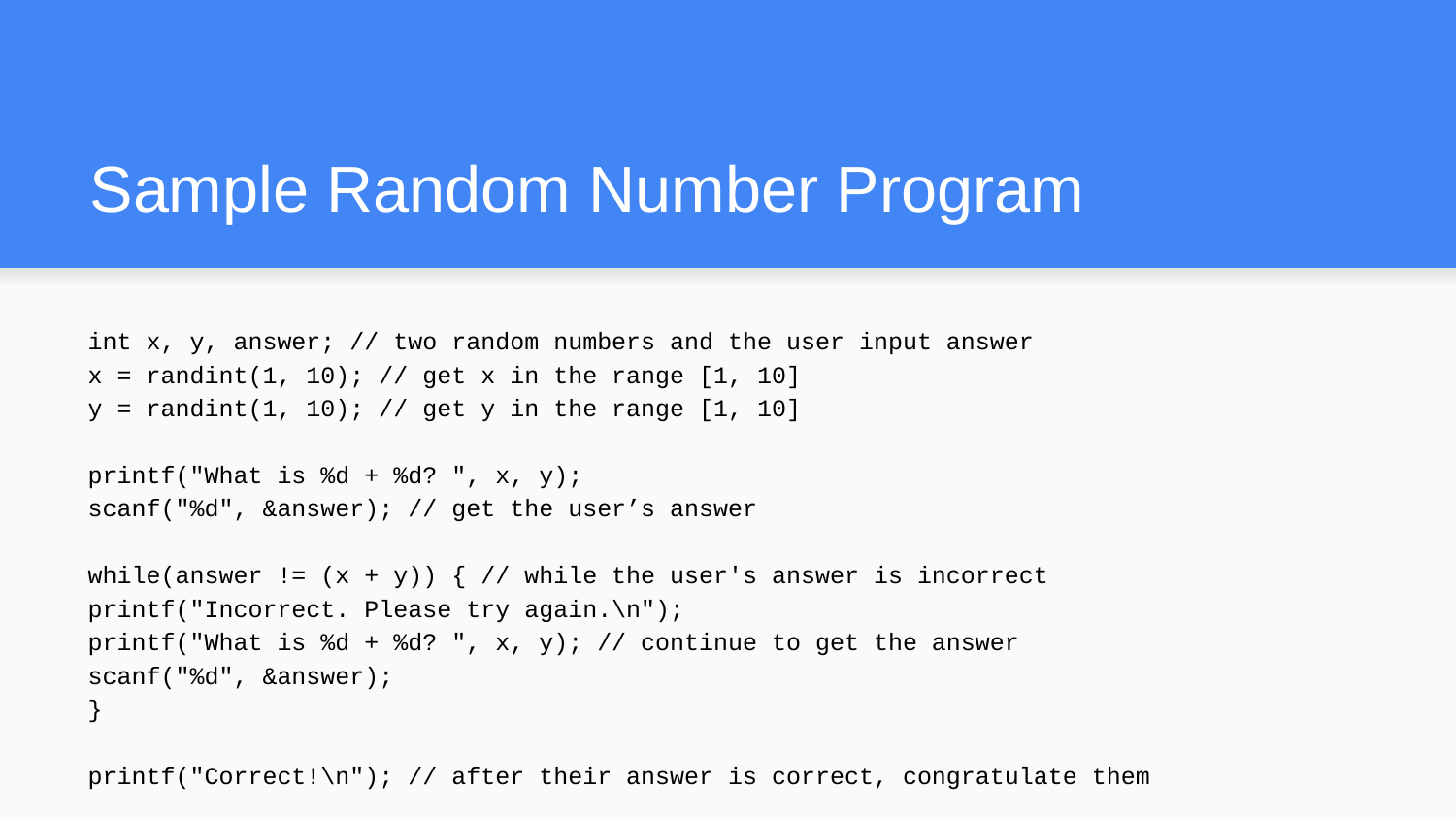

# Sample Random Number Program
int x, y, answer; // two random numbers and the user input answer
x = randint(1, 10); // get x in the range [1, 10]
y = randint(1, 10); // get y in the range [1, 10]

printf("What is %d + %d? ", x, y);
scanf("%d", &answer); // get the user’s answer

while(answer != (x + y)) { // while the user's answer is incorrect
printf("Incorrect. Please try again.\n");
printf("What is %d + %d? ", x, y); // continue to get the answer
scanf("%d", &answer);
}

printf("Correct!\n"); // after their answer is correct, congratulate them